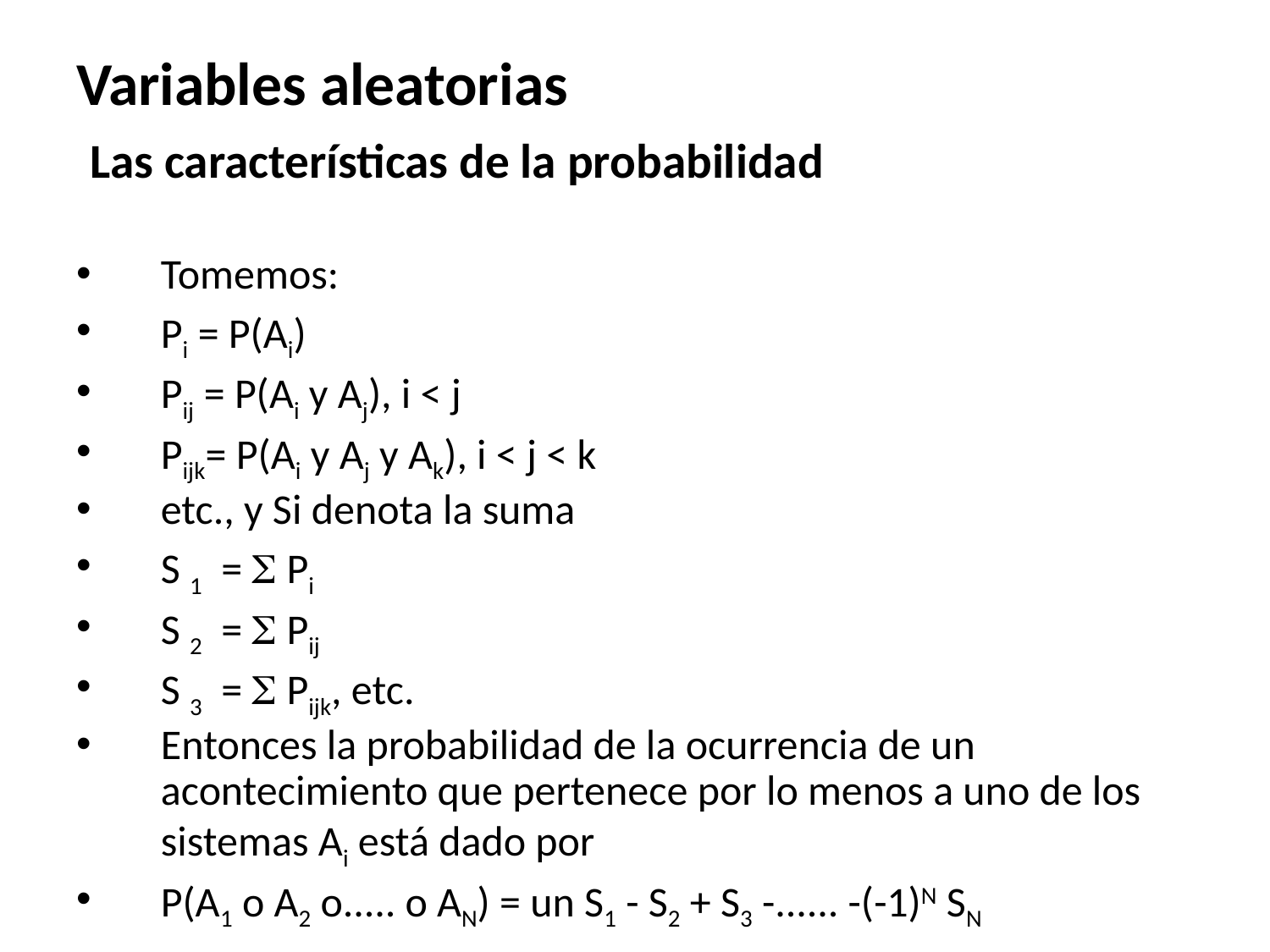

# Variables aleatorias Las características de la probabilidad
Tomemos:
Pi = P(Ai)
Pij = P(Ai y Aj), i < j
Pijk= P(Ai y Aj y Ak), i < j < k
etc., y Si denota la suma
S 1  = Σ Pi
S 2  = Σ Pij
S 3  = Σ Pijk, etc.
Entonces la probabilidad de la ocurrencia de un acontecimiento que pertenece por lo menos a uno de los sistemas Ai está dado por
P(A1 o A2 o..... o AN) = un S1 - S2 + S3 -...... -(-1)N SN